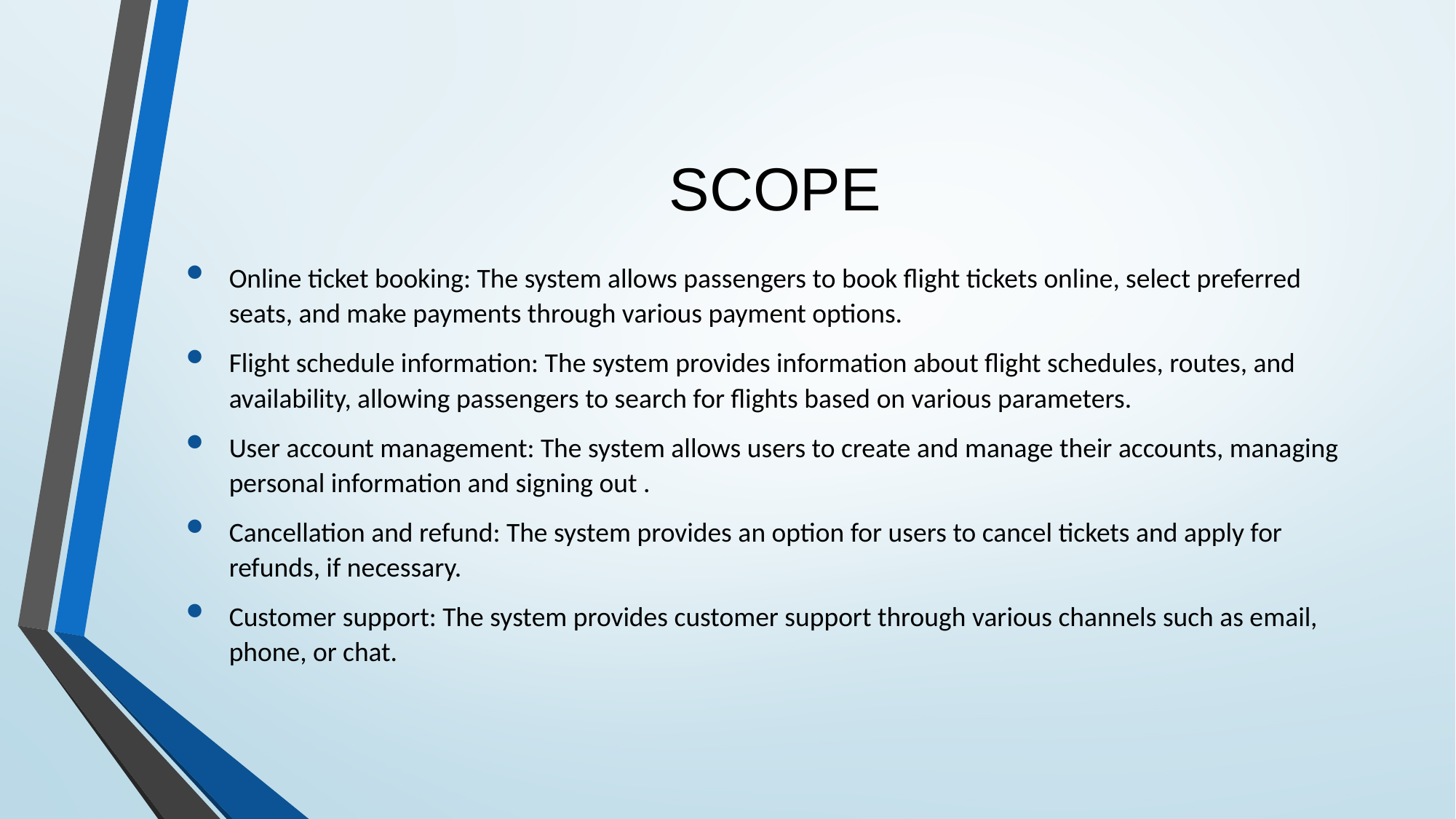

# SCOPE
Online ticket booking: The system allows passengers to book flight tickets online, select preferred seats, and make payments through various payment options.
Flight schedule information: The system provides information about flight schedules, routes, and availability, allowing passengers to search for flights based on various parameters.
User account management: The system allows users to create and manage their accounts, managing personal information and signing out .
Cancellation and refund: The system provides an option for users to cancel tickets and apply for refunds, if necessary.
Customer support: The system provides customer support through various channels such as email, phone, or chat.